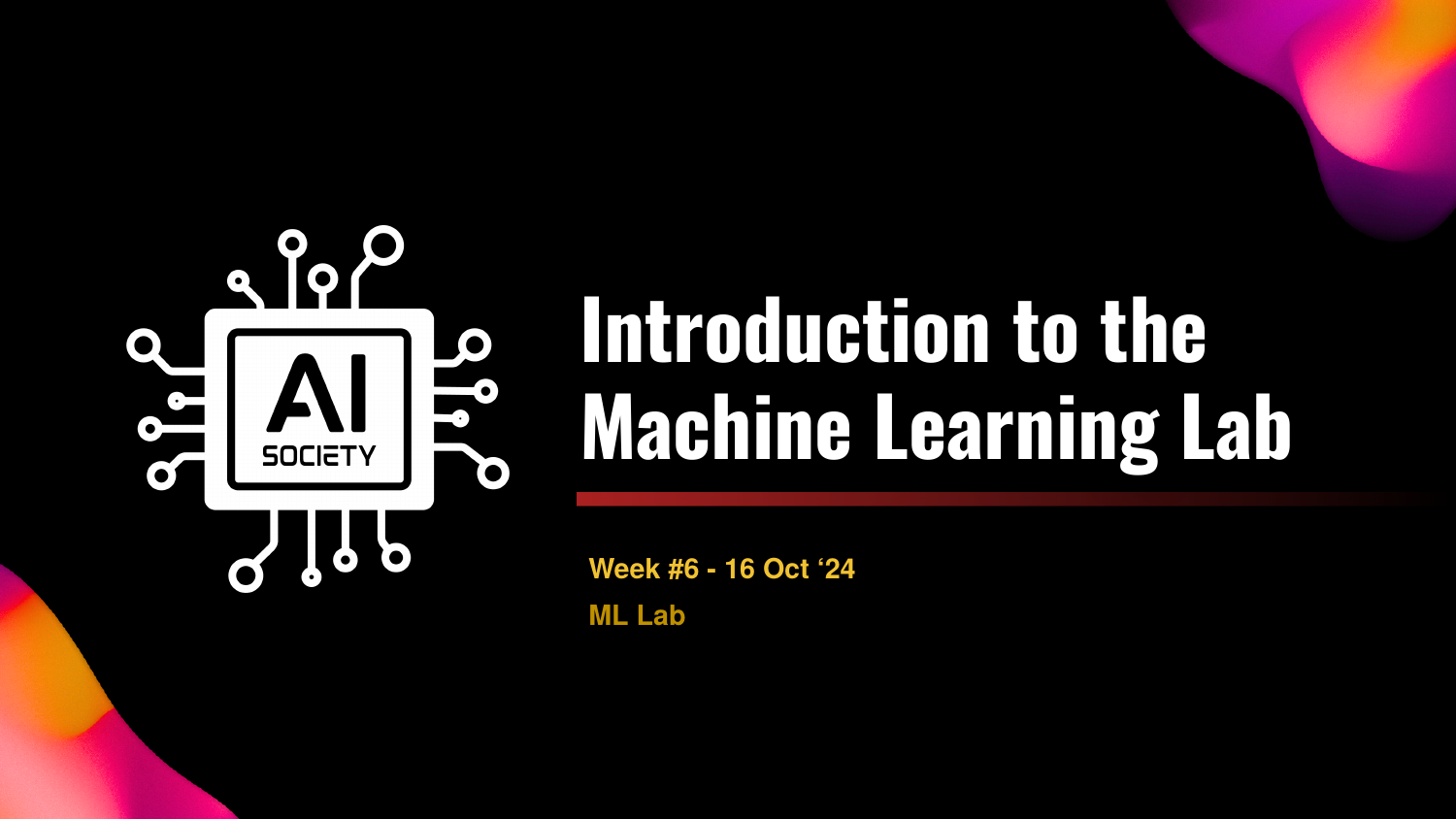

# Introduction to the Machine Learning Lab
Week #6 - 16 Oct ‘24
ML Lab